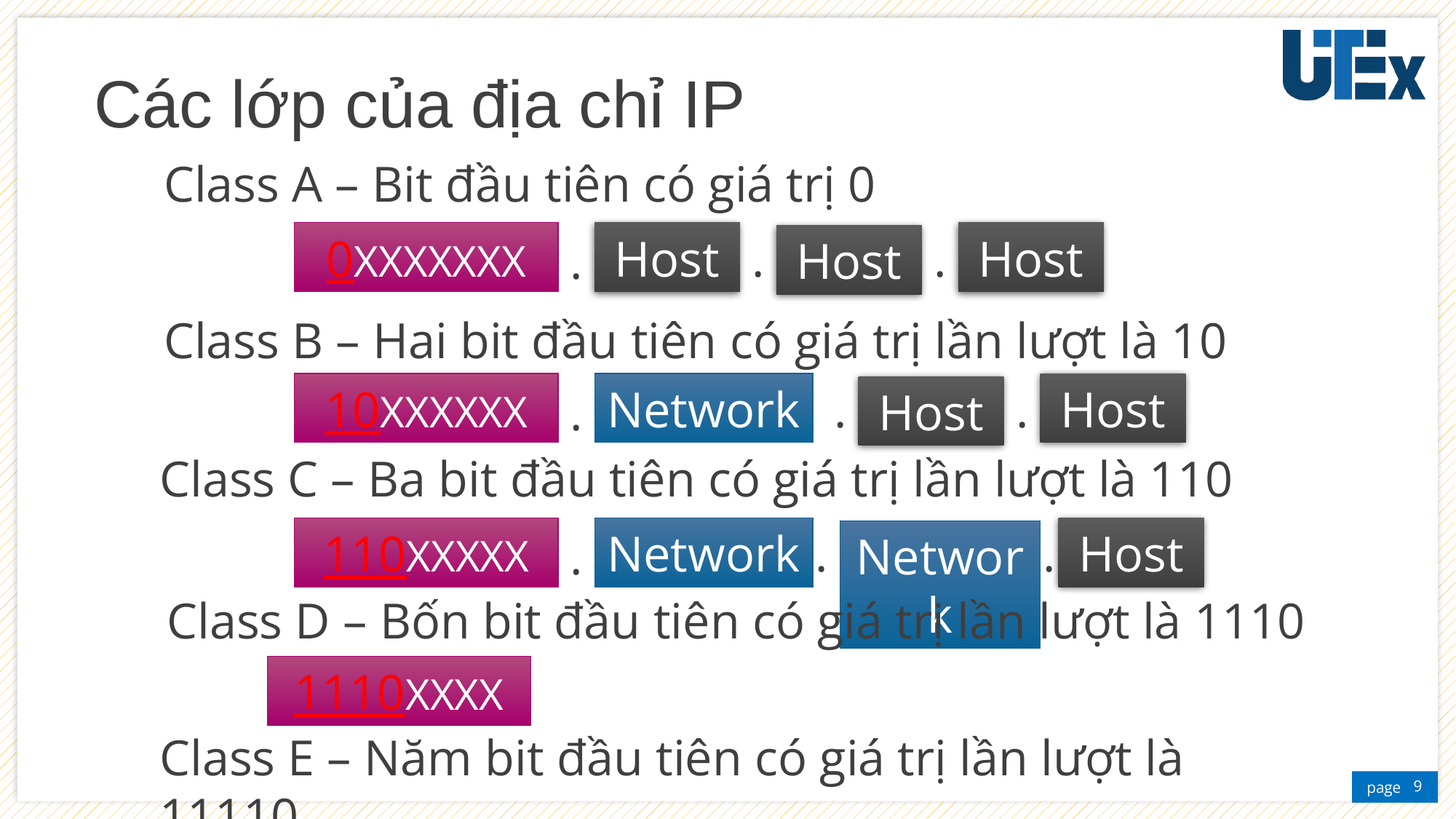

# Các lớp của địa chỉ IP
Class A – Bit đầu tiên có giá trị 0
0XXXXXXX
Host
.
.
Host
.
Host
Class B – Hai bit đầu tiên có giá trị lần lượt là 10
10XXXXXX
Network
.
.
Host
.
Host
Class C – Ba bit đầu tiên có giá trị lần lượt là 110
110XXXXX
Network
.
.
Host
.
Network
Class D – Bốn bit đầu tiên có giá trị lần lượt là 1110
1110XXXX
Class E – Năm bit đầu tiên có giá trị lần lượt là 11110
9